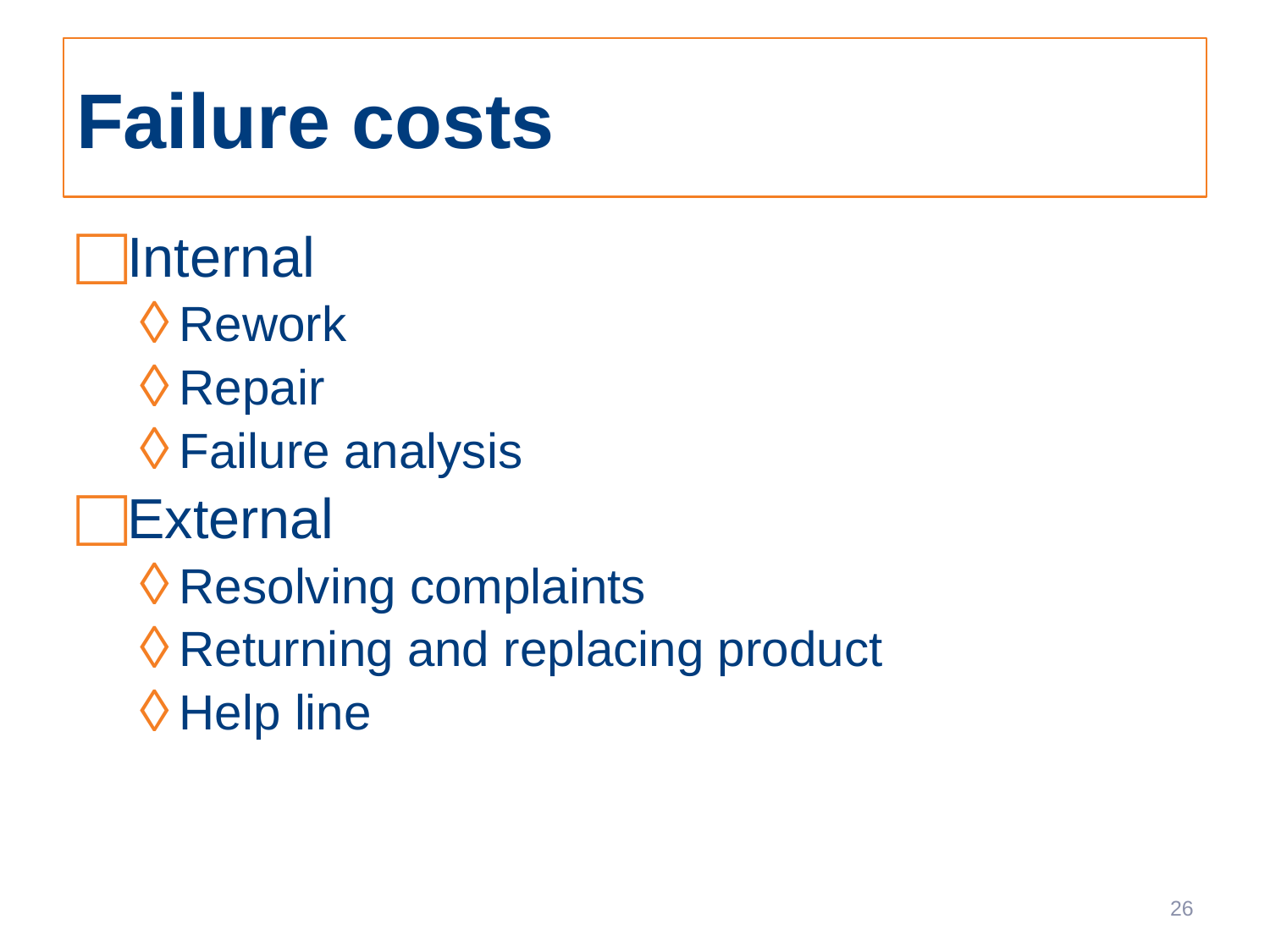

# Failure costs
Internal
Rework
Repair
Failure analysis
External
Resolving complaints
Returning and replacing product
Help line
26